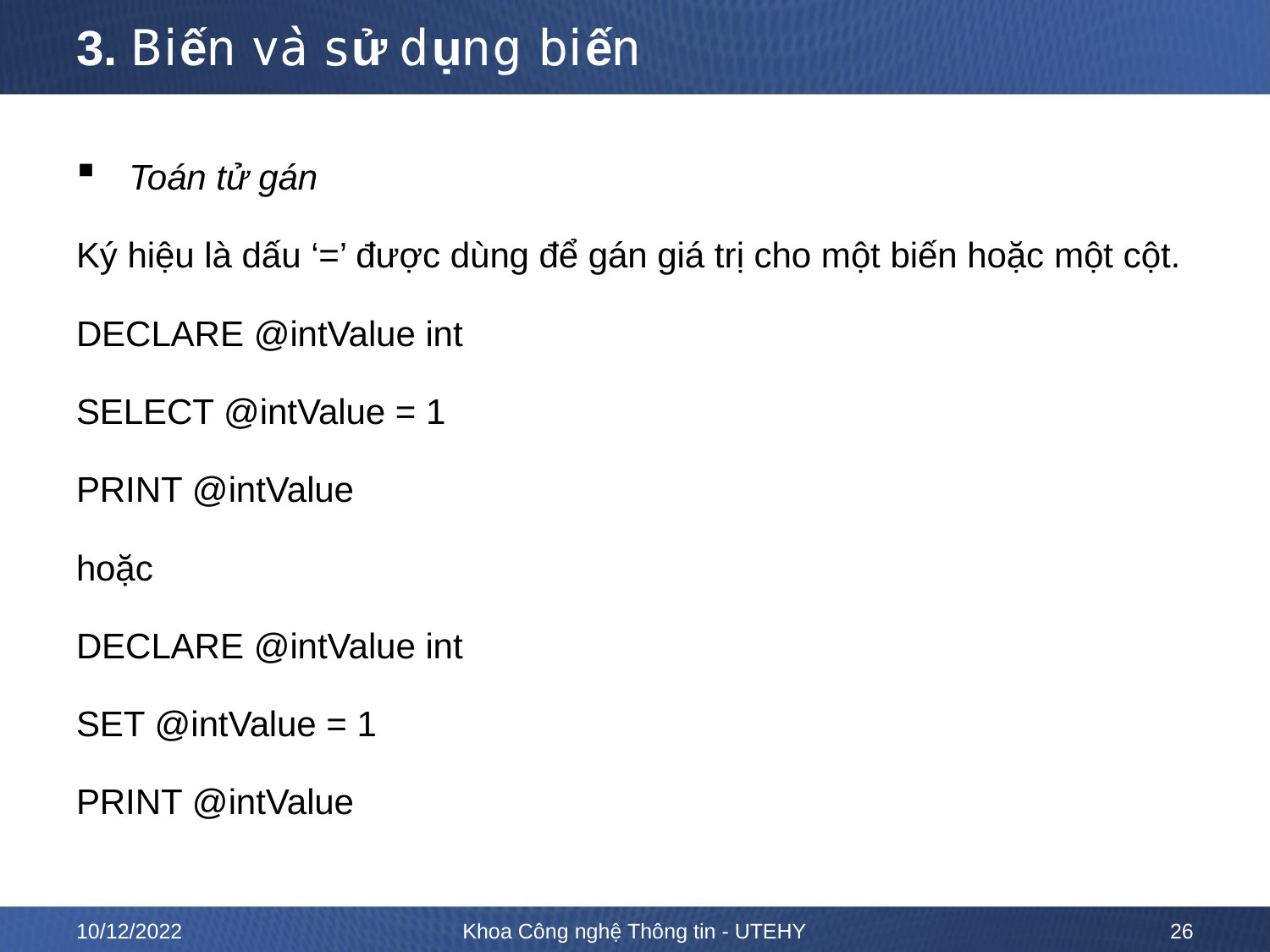

# 3. Biến và sử dụng biến
Toán tử gán
Ký hiệu là dấu ‘=’ được dùng để gán giá trị cho một biến hoặc một cột.
DECLARE @intValue int
SELECT @intValue = 1
PRINT @intValue
hoặc
DECLARE @intValue int
SET @intValue = 1
PRINT @intValue

10/12/2022
Khoa Công nghệ Thông tin - UTEHY
26